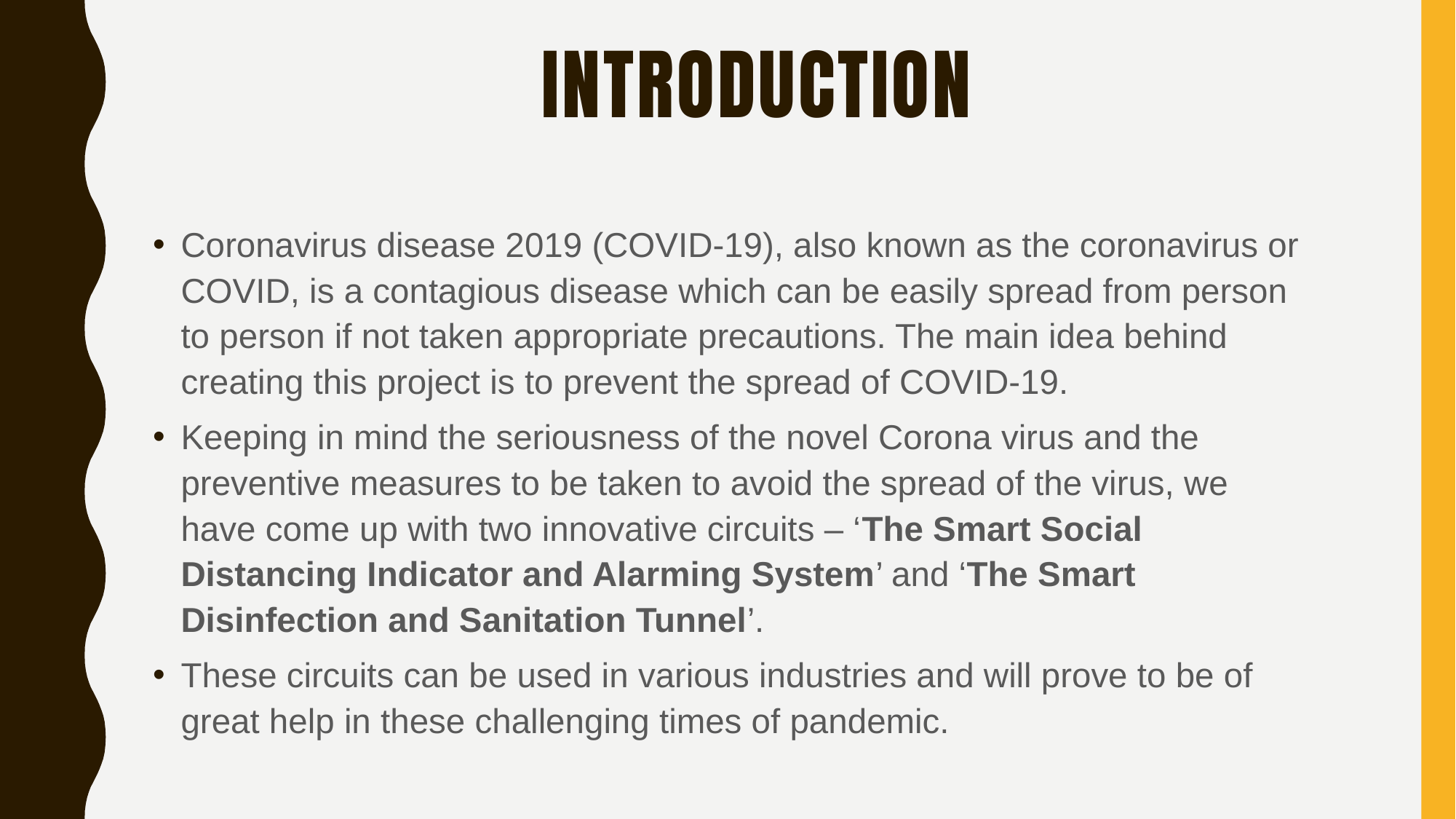

# INTRODUCTION
Coronavirus disease 2019 (COVID-19), also known as the coronavirus or COVID, is a contagious disease which can be easily spread from person to person if not taken appropriate precautions. The main idea behind creating this project is to prevent the spread of COVID-19.
Keeping in mind the seriousness of the novel Corona virus and the preventive measures to be taken to avoid the spread of the virus, we have come up with two innovative circuits – ‘The Smart Social Distancing Indicator and Alarming System’ and ‘The Smart Disinfection and Sanitation Tunnel’.
These circuits can be used in various industries and will prove to be of great help in these challenging times of pandemic.